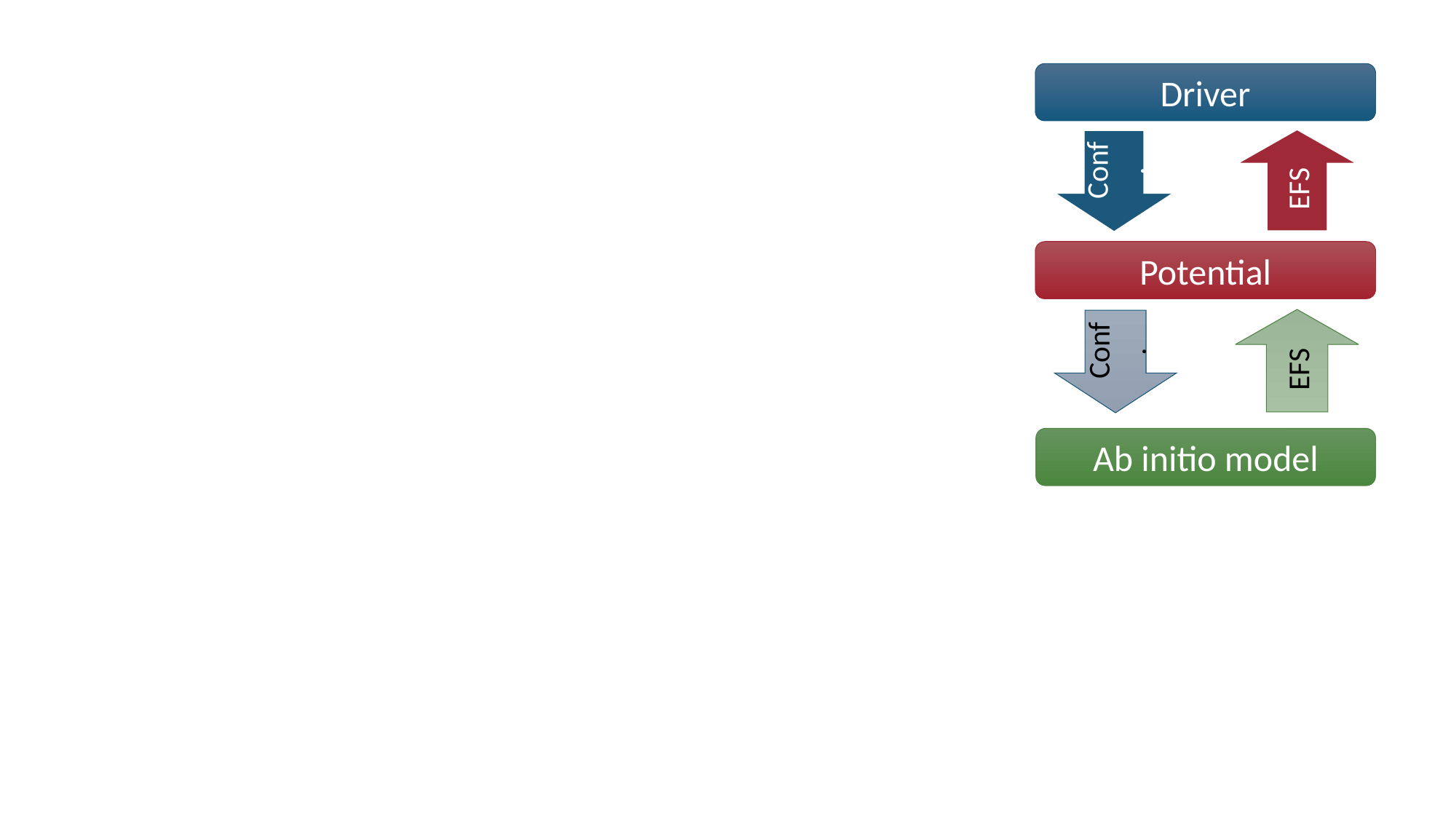

Driver
EFS
Conf.
Potential
EFS
Conf.
Ab initio model